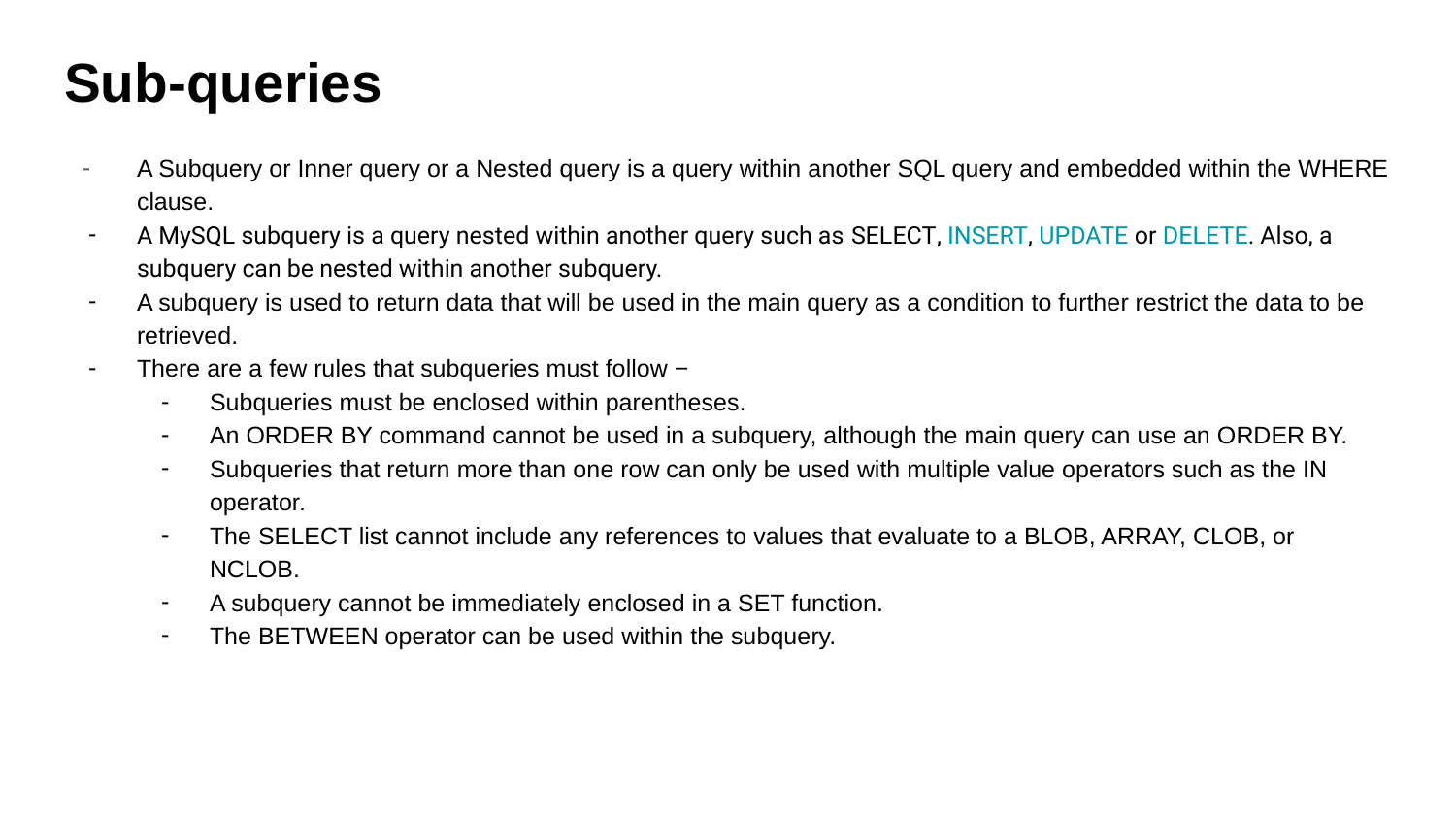

# Sub-queries
A Subquery or Inner query or a Nested query is a query within another SQL query and embedded within the WHERE clause.
A MySQL subquery is a query nested within another query such as SELECT, INSERT, UPDATE or DELETE. Also, a subquery can be nested within another subquery.
A subquery is used to return data that will be used in the main query as a condition to further restrict the data to be retrieved.
There are a few rules that subqueries must follow −
Subqueries must be enclosed within parentheses.
An ORDER BY command cannot be used in a subquery, although the main query can use an ORDER BY.
Subqueries that return more than one row can only be used with multiple value operators such as the IN operator.
The SELECT list cannot include any references to values that evaluate to a BLOB, ARRAY, CLOB, or NCLOB.
A subquery cannot be immediately enclosed in a SET function.
The BETWEEN operator can be used within the subquery.